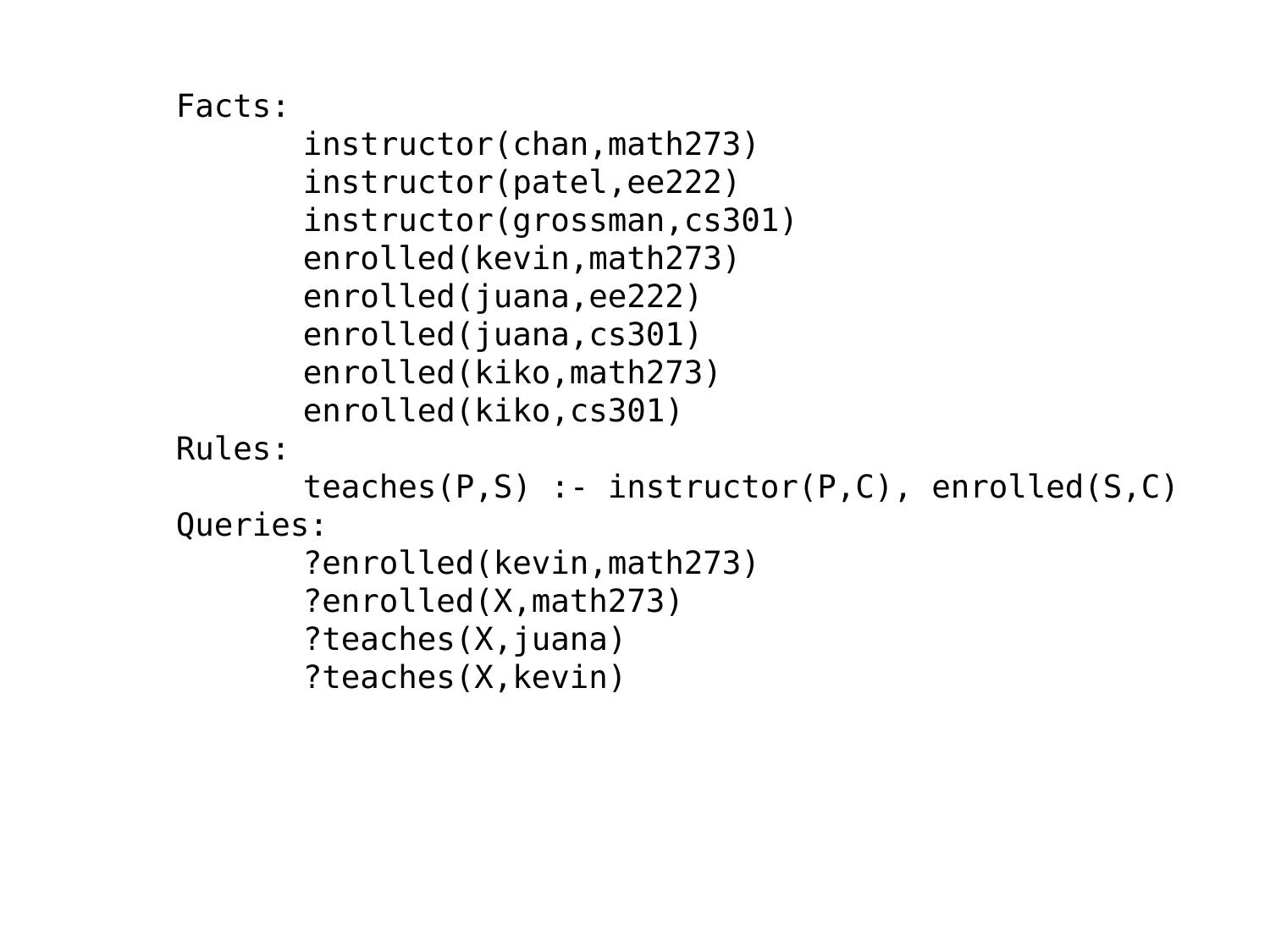

Facts:
	instructor(chan,math273)
	instructor(patel,ee222)
	instructor(grossman,cs301)
	enrolled(kevin,math273)
	enrolled(juana,ee222)
	enrolled(juana,cs301)
	enrolled(kiko,math273)
	enrolled(kiko,cs301)
Rules:
	teaches(P,S) :- instructor(P,C), enrolled(S,C)
Queries:
	?enrolled(kevin,math273)
	?enrolled(X,math273)
	?teaches(X,juana)
	?teaches(X,kevin)